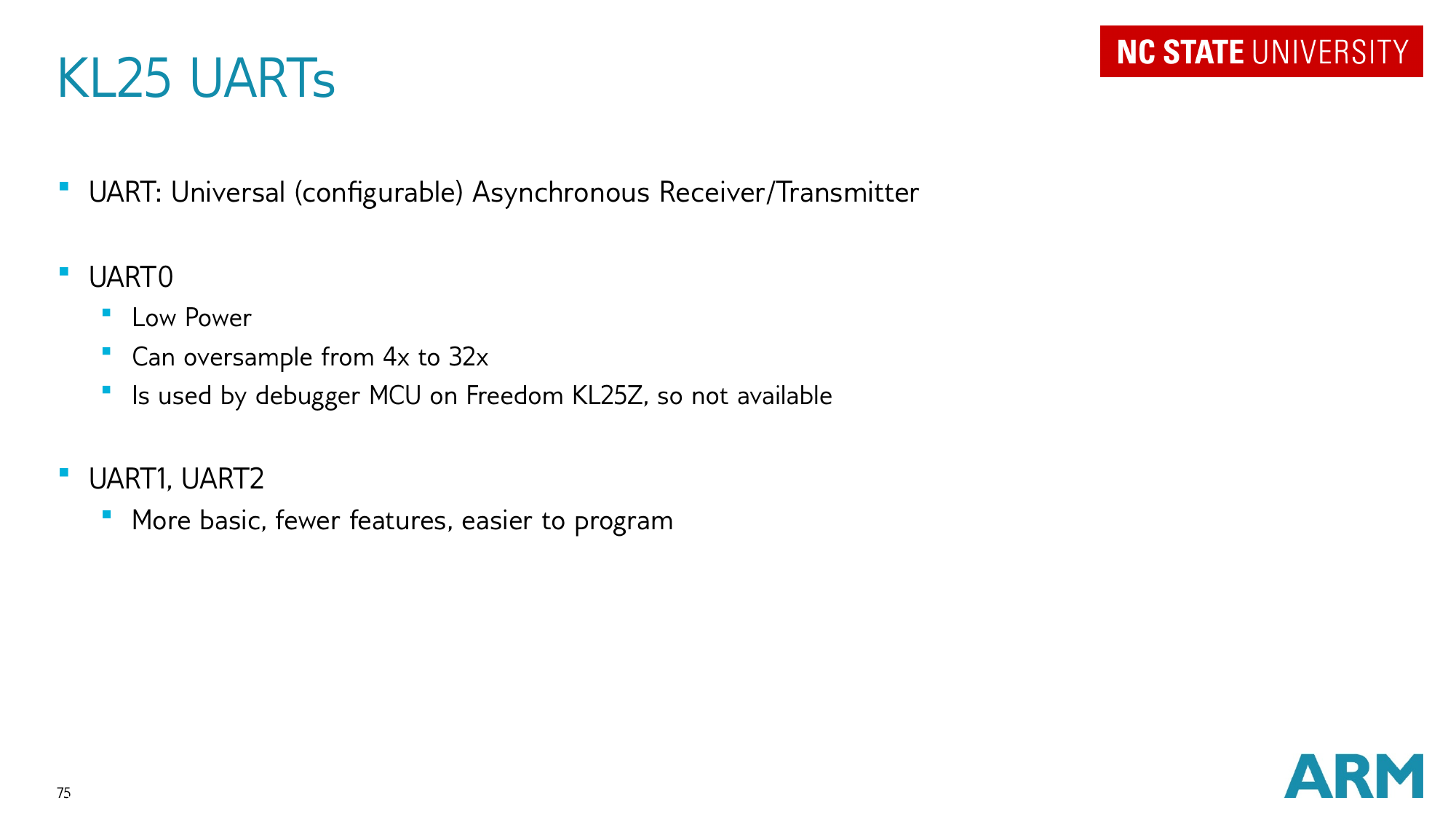

# KL25 UARTs
UART: Universal (configurable) Asynchronous Receiver/Transmitter

UART0
Low Power
Can oversample from 4x to 32x
Is used by debugger MCU on Freedom KL25Z, so not available

UART1, UART2
More basic, fewer features, easier to program